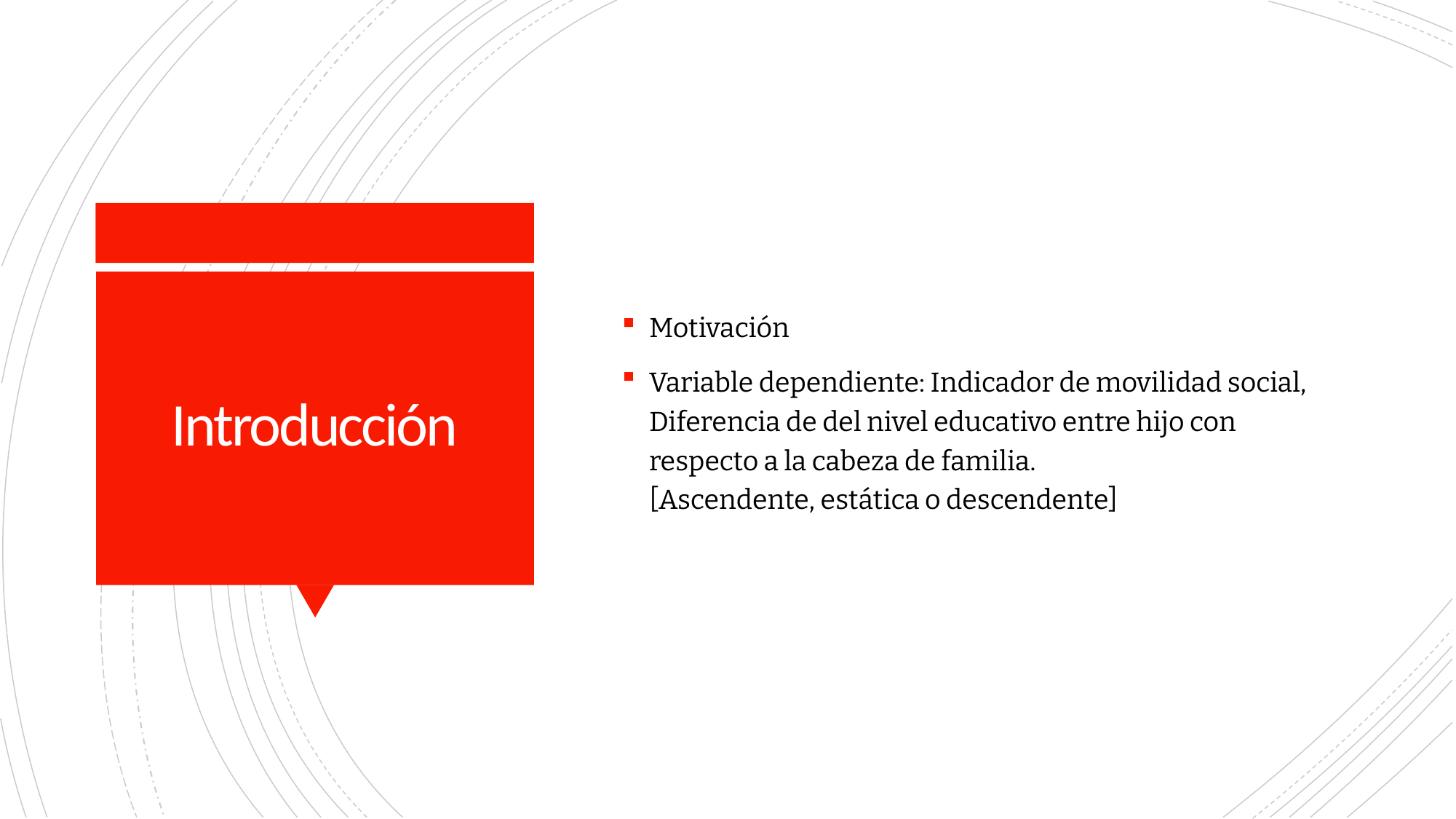

Motivación
Variable dependiente: Indicador de movilidad social, Diferencia de del nivel educativo entre hijo con respecto a la cabeza de familia.
[Ascendente, estática o descendente]
# Introducción